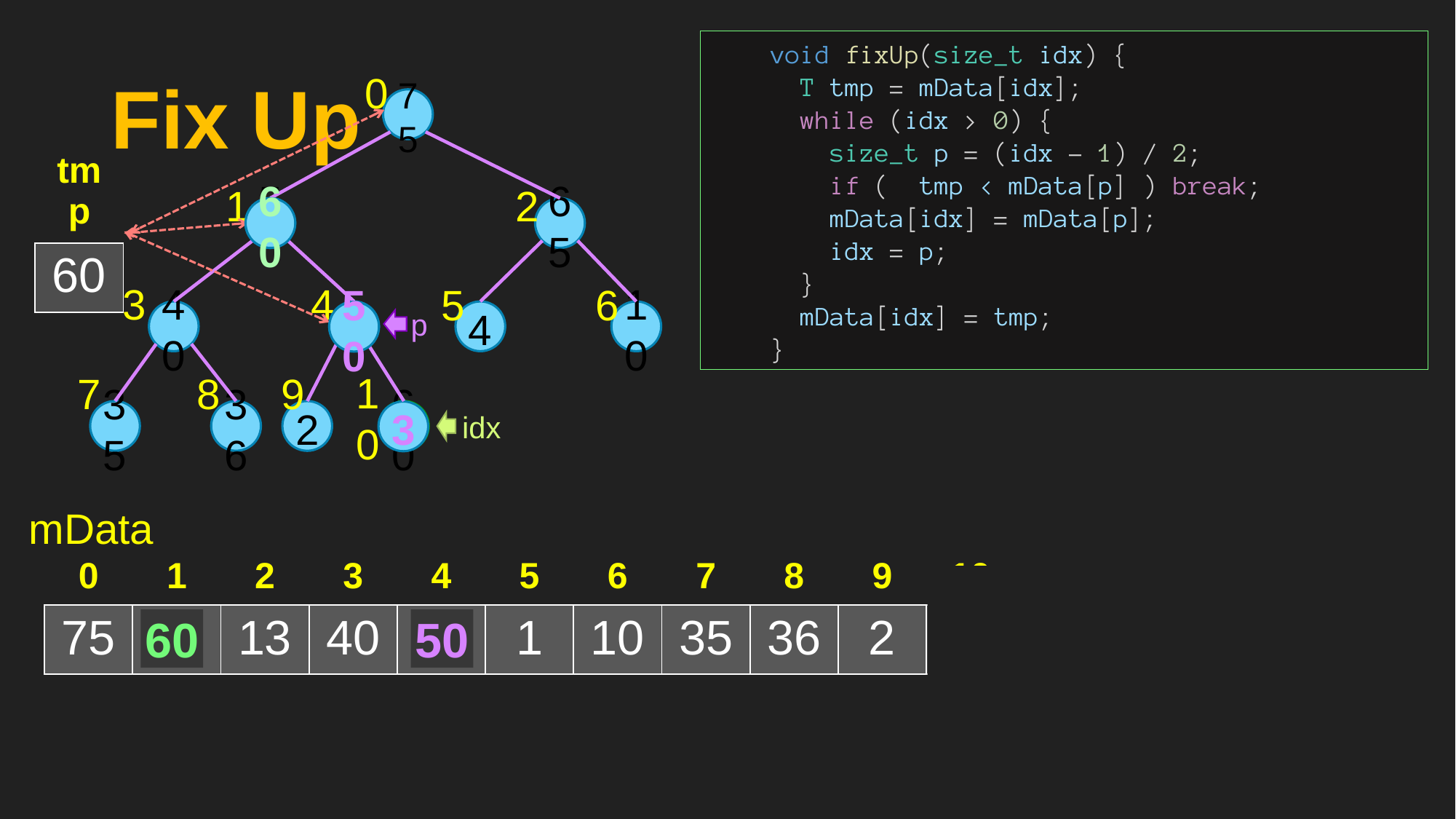

void fixUp(size_t idx) {
      T tmp = mData[idx];
      while (idx > 0) {
        size_t p = (idx - 1) / 2;
        if (  tmp < mData[p] ) break;
        mData[idx] = mData[p];
        idx = p;
      }
      mData[idx] = tmp;
    }
# Fix Up
0
75
| tmp |
| --- |
| 60 |
1
2
50
65
60
3
4
5
6
p

40
3
4
10
50
7
8
9
10
35
36
2
60
3
idx

mData
| 0 | 1 | 2 | 3 | 4 | 5 | 6 | 7 | 8 | 9 | 10 |
| --- | --- | --- | --- | --- | --- | --- | --- | --- | --- | --- |
| 75 | 50 | 13 | 40 | 3 | 1 | 10 | 35 | 36 | 2 | 60 |

60
50
3